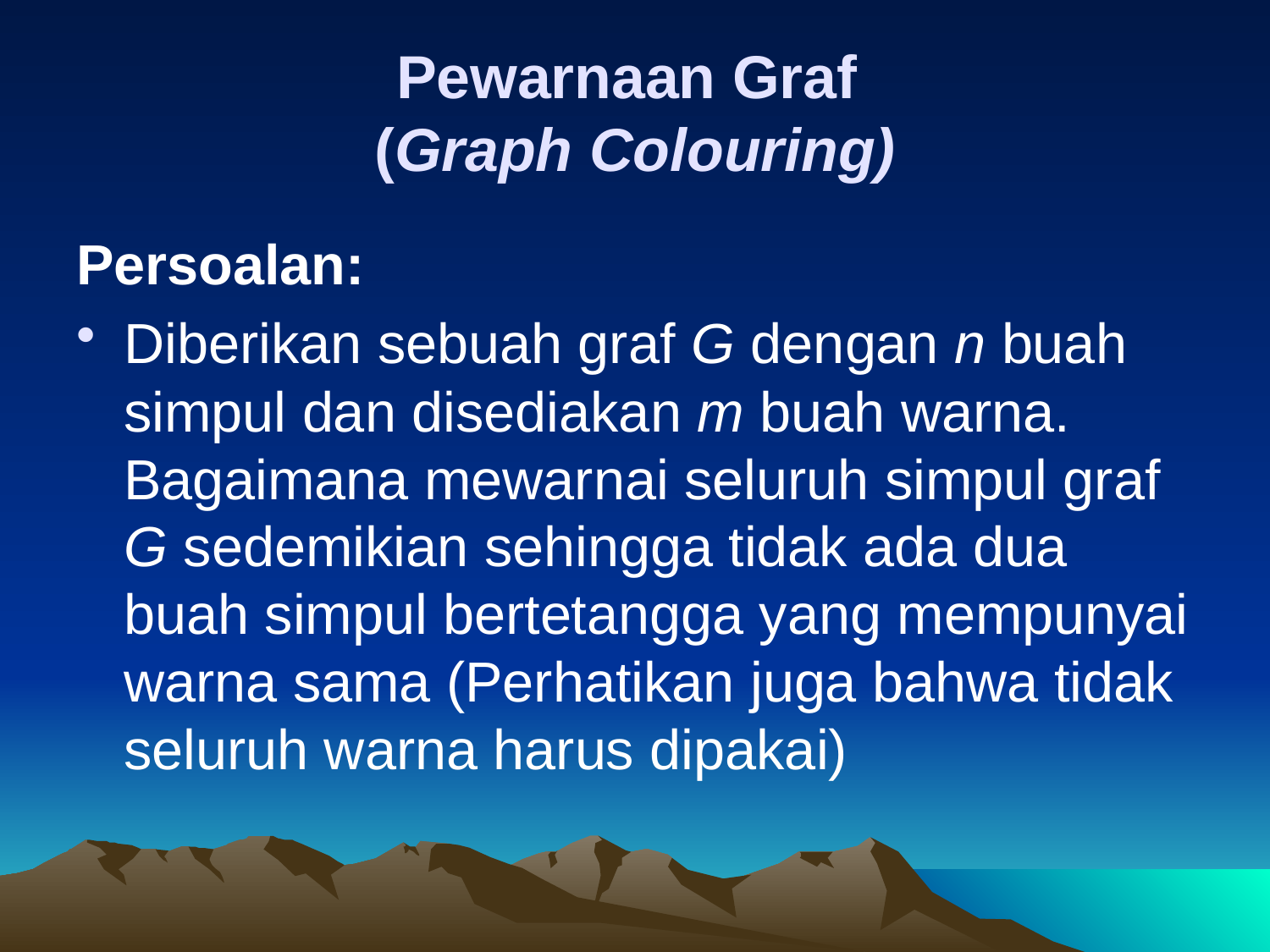

# Pewarnaan Graf (Graph Colouring)
Persoalan:
Diberikan sebuah graf G dengan n buah simpul dan disediakan m buah warna. Bagaimana mewarnai seluruh simpul graf G sedemikian sehingga tidak ada dua buah simpul bertetangga yang mempunyai warna sama (Perhatikan juga bahwa tidak seluruh warna harus dipakai)